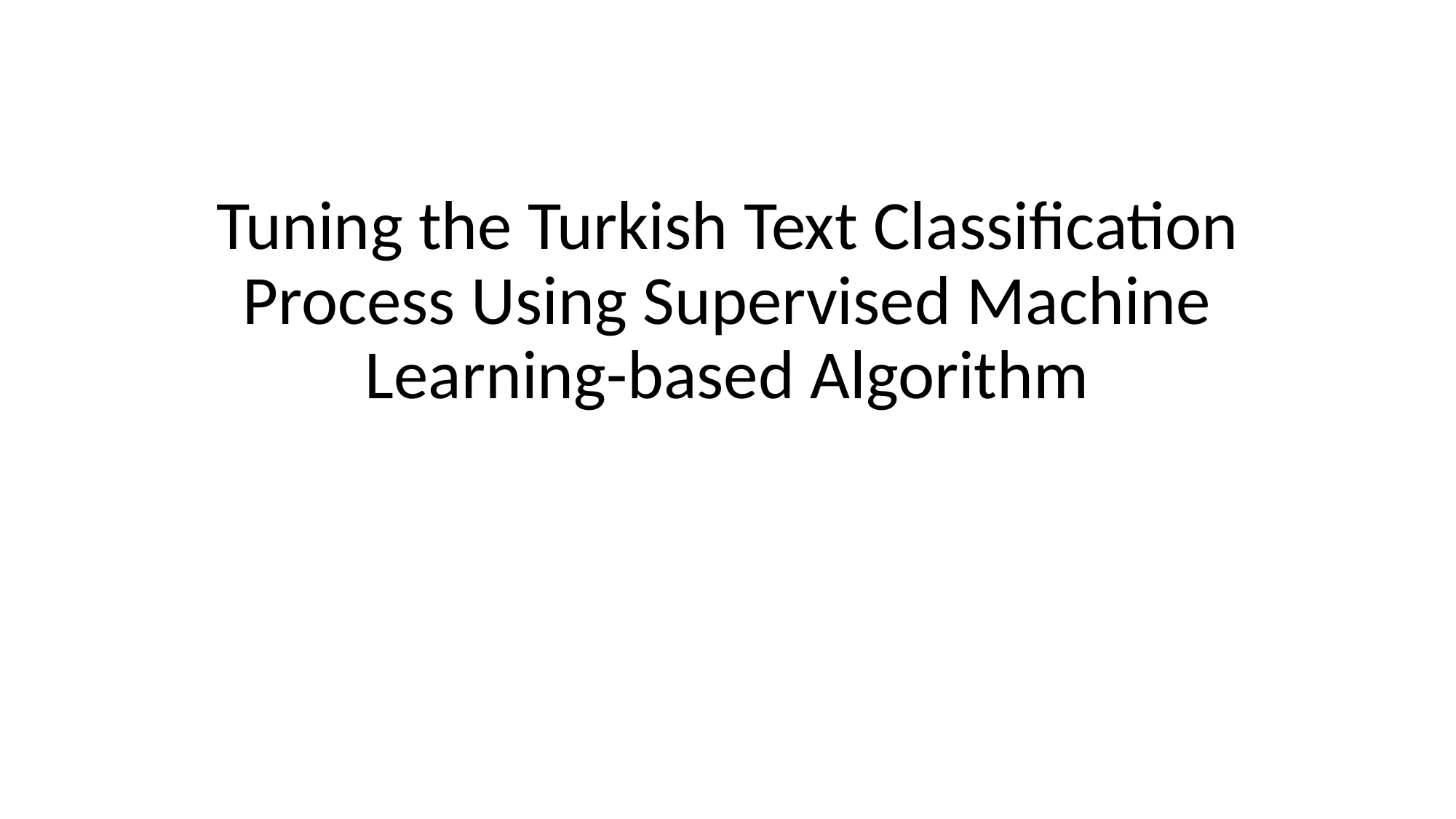

# Tuning the Turkish Text Classification Process Using Supervised Machine Learning-based Algorithm